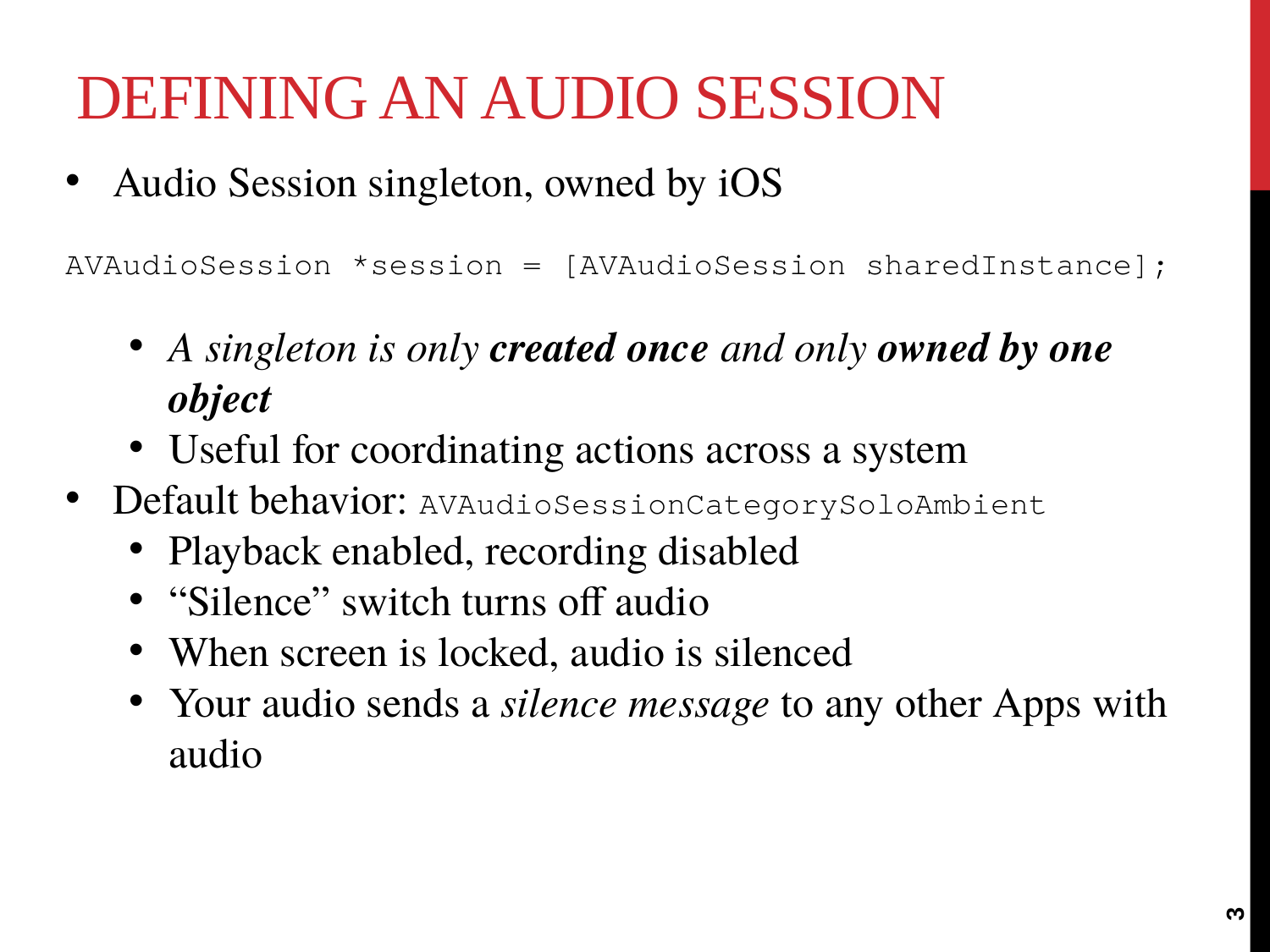

# Defining an Audio Session
Audio Session singleton, owned by iOS

AVAudioSession *session = [AVAudioSession sharedInstance];

A singleton is only created once and only owned by one object
Useful for coordinating actions across a system
Default behavior: AVAudioSessionCategorySoloAmbient
Playback enabled, recording disabled
“Silence” switch turns off audio
When screen is locked, audio is silenced
Your audio sends a silence message to any other Apps with audio

3